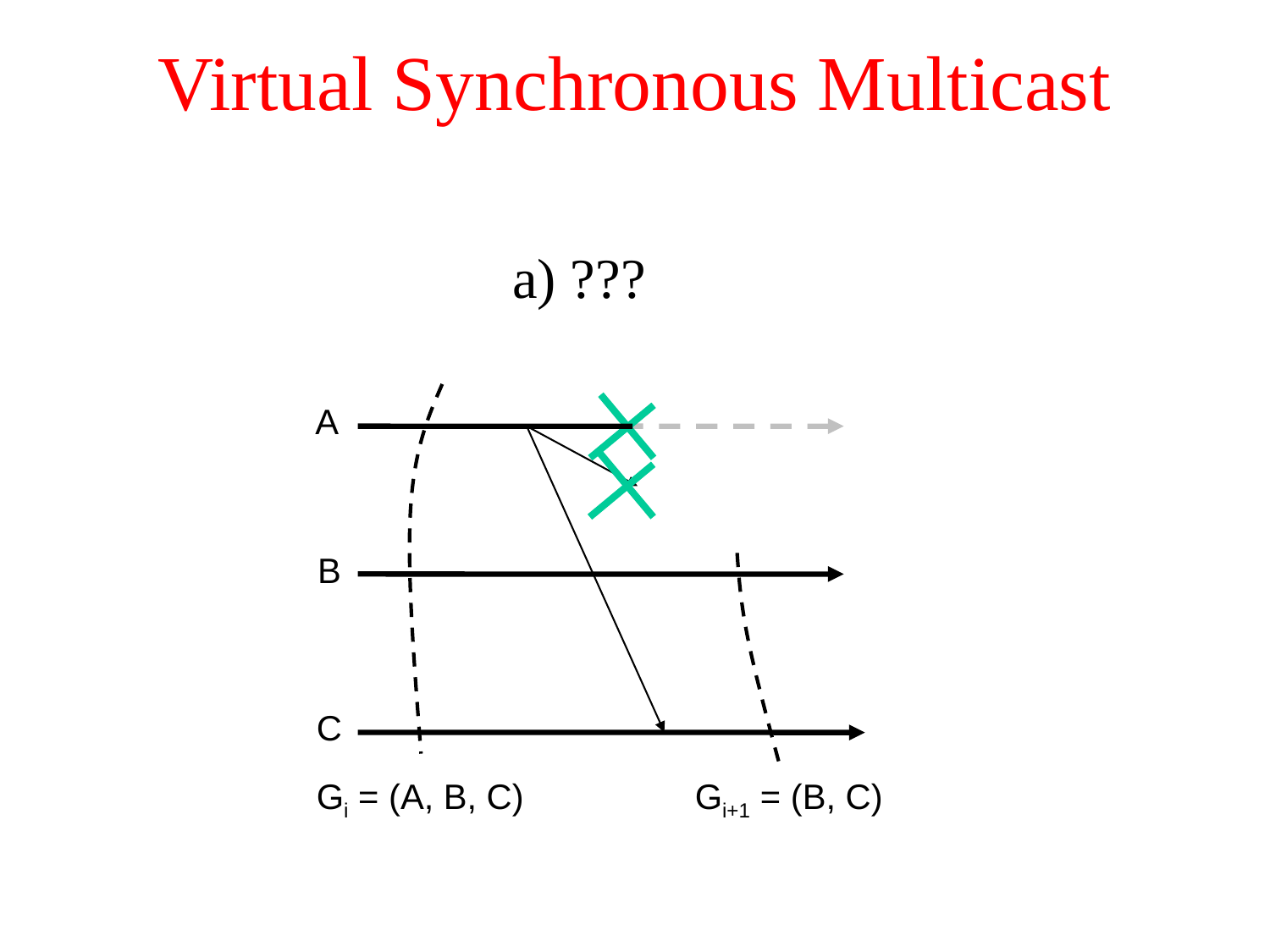

# Virtual Synchronous Multicast
a) ???

A

B

C

Gi = (A, B, C)
Gi+1 = (B, C)